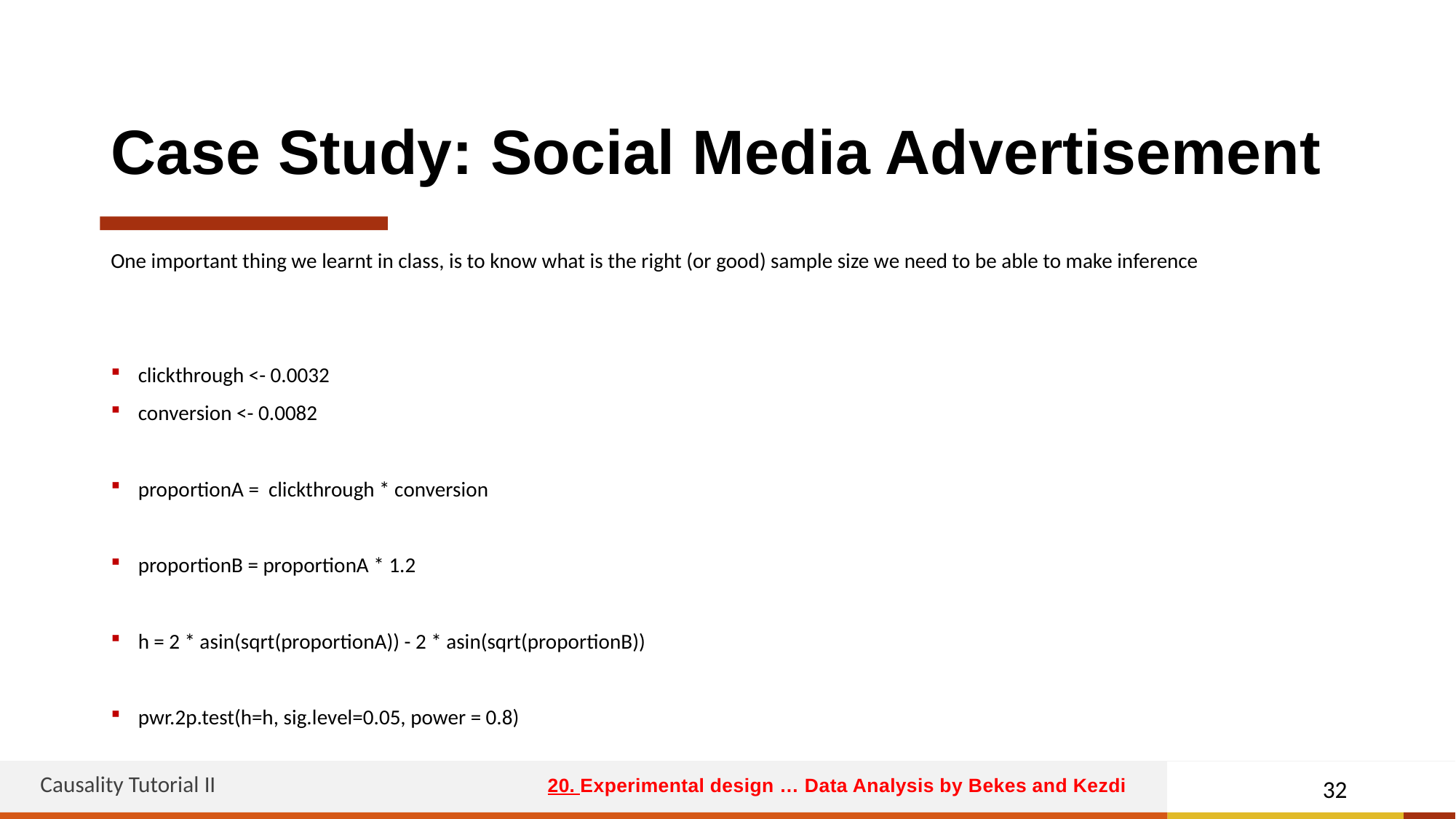

# Case Study: Social Media Advertisement
One important thing we learnt in class, is to know what is the right (or good) sample size we need to be able to make inference

clickthrough <- 0.0032
conversion <- 0.0082

proportionA =  clickthrough * conversion

proportionB = proportionA * 1.2

h = 2 * asin(sqrt(proportionA)) - 2 * asin(sqrt(proportionB))

pwr.2p.test(h=h, sig.level=0.05, power = 0.8)

Causality Tutorial II
32
20. Experimental design … Data Analysis by Bekes and Kezdi